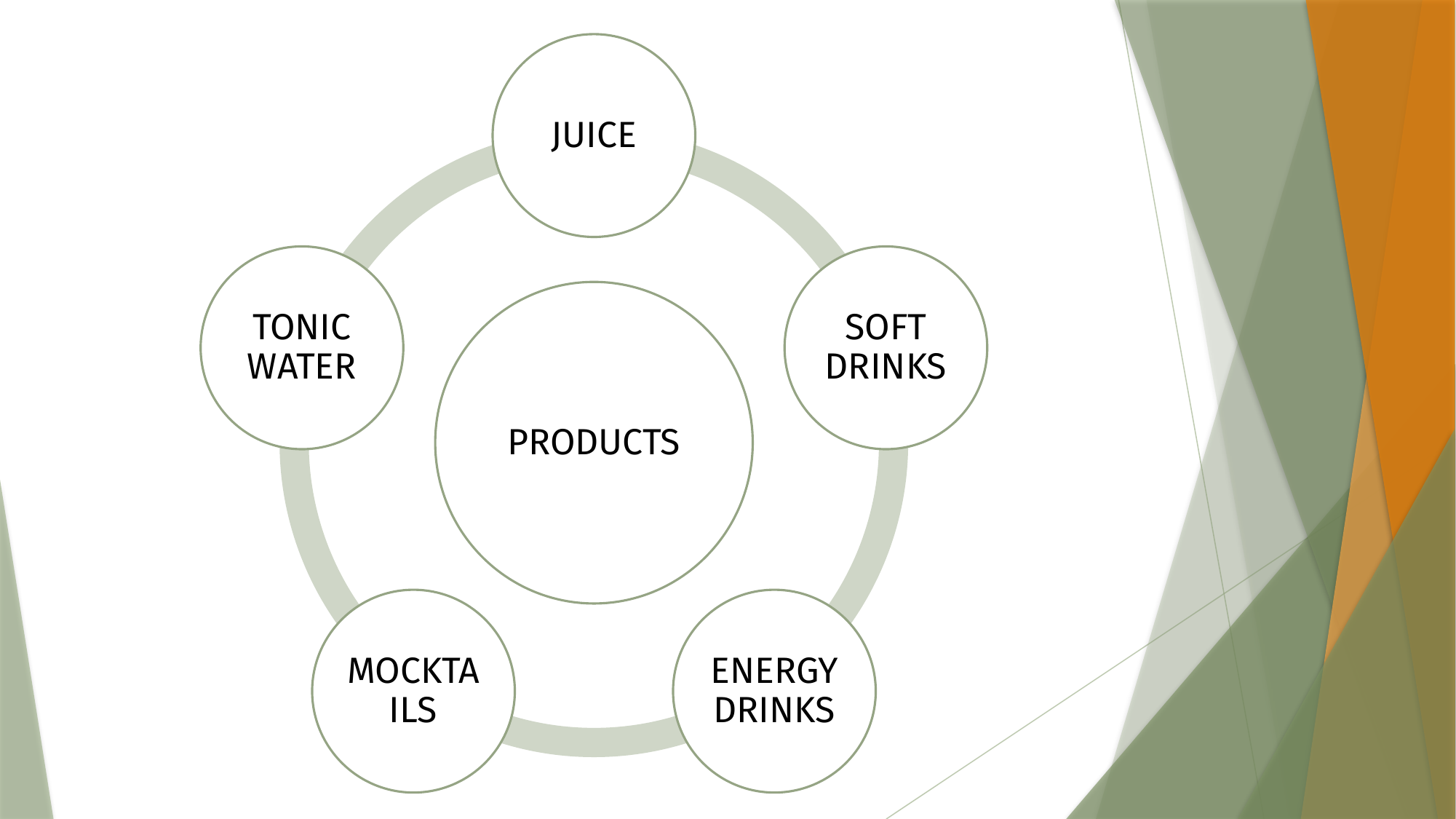

PRODUCTS
JUICE
SOFT DRINKS
ENERGY DRINKS
MOCKTAILS
TONIC WATER